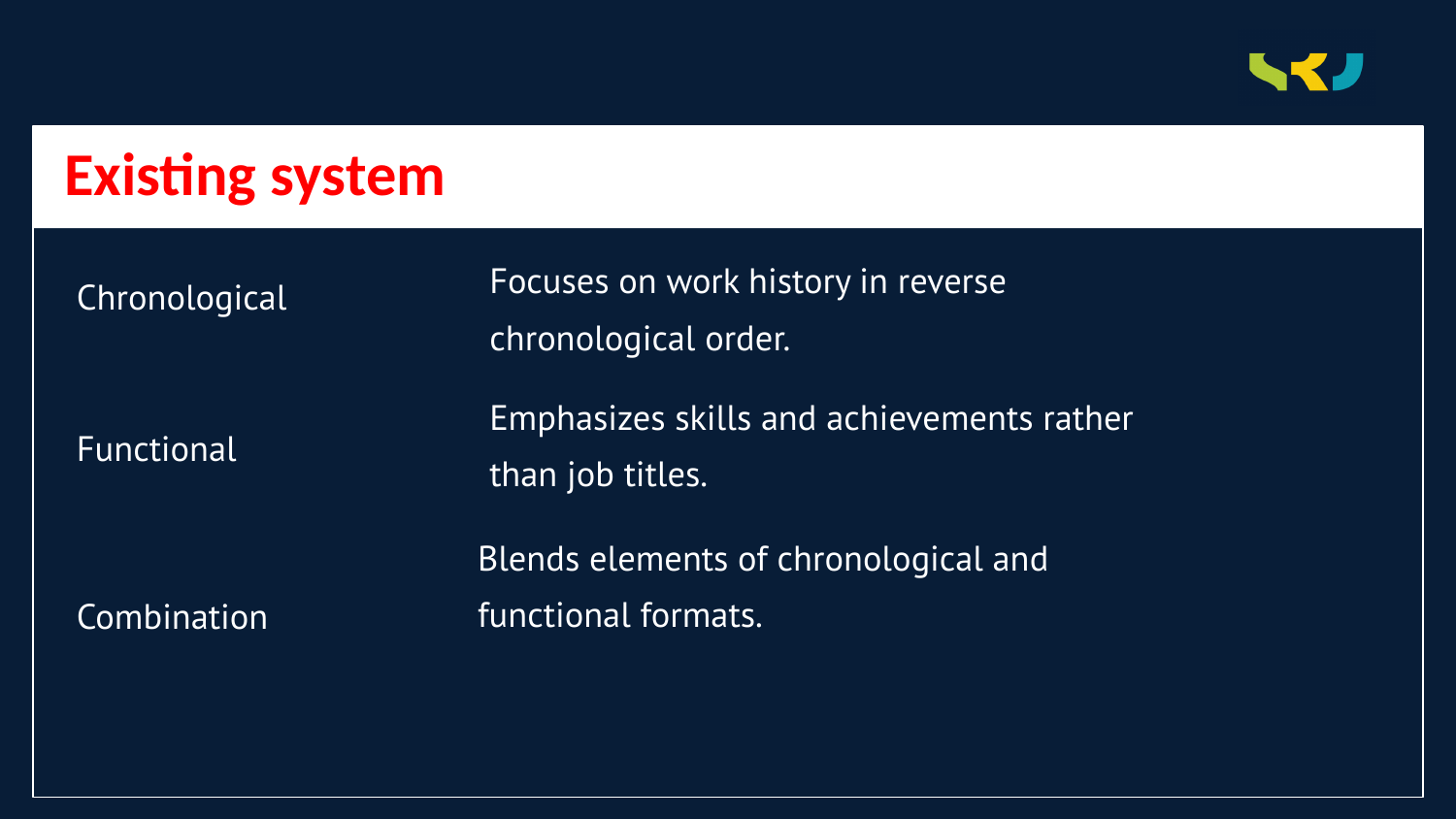

Existing system
Focuses on work history in reverse chronological order.
Chronological
Emphasizes skills and achievements rather than job titles.
Functional
Blends elements of chronological and functional formats.
Combination